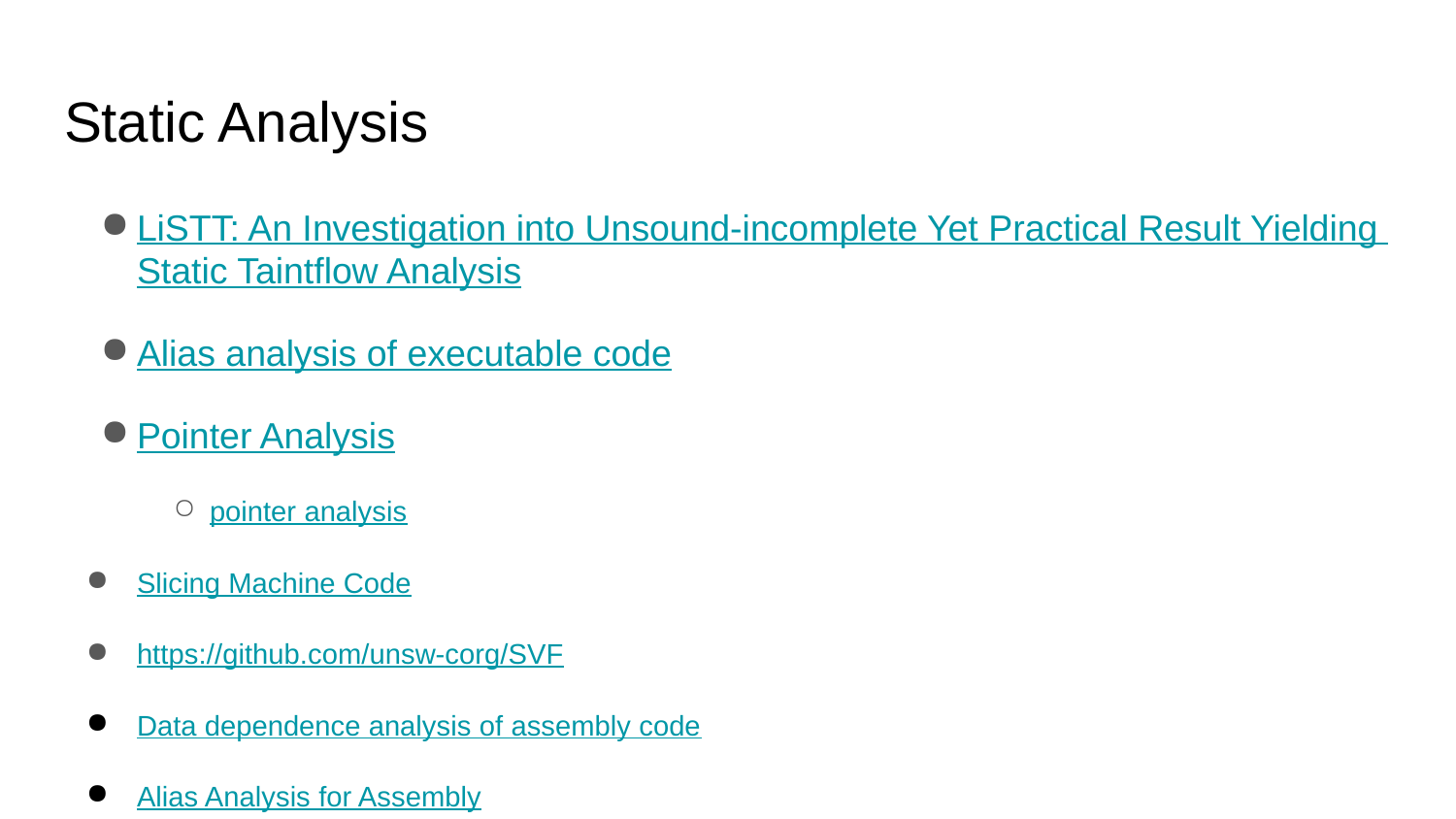

# Static Analysis
LiSTT: An Investigation into Unsound-incomplete Yet Practical Result Yielding Static Taintflow Analysis
Alias analysis of executable code
Pointer Analysis
pointer analysis
Slicing Machine Code
https://github.com/unsw-corg/SVF
Data dependence analysis of assembly code
Alias Analysis for Assembly
Data flow analysis: DepGraph
Pointer analysis work and ugly source code